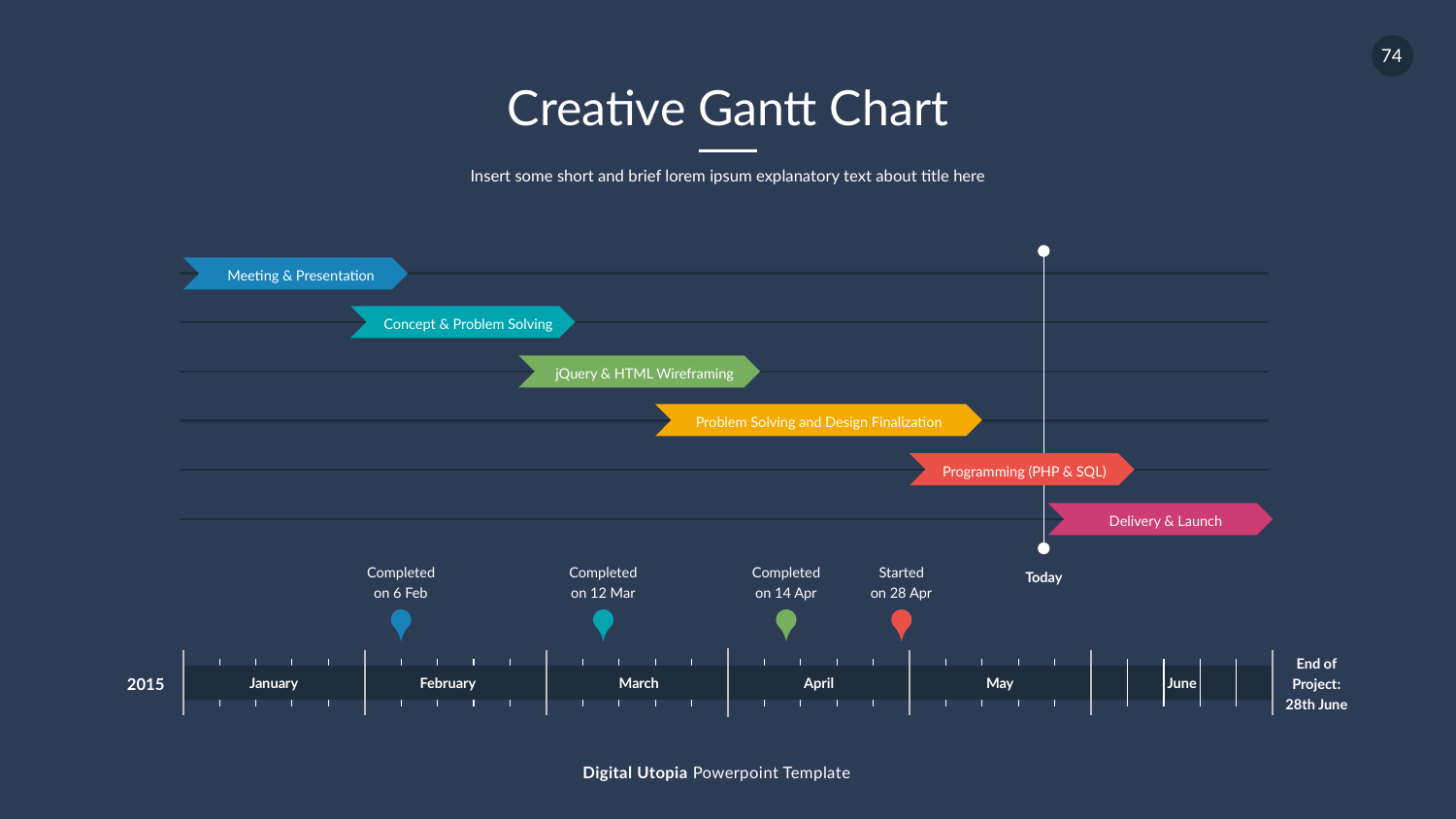

Creative Gantt Chart
Insert some short and brief lorem ipsum explanatory text about title here

Meeting & Presentation

Concept & Problem Solving

jQuery & HTML Wireframing

Problem Solving and Design Finalization

Programming (PHP & SQL)

Delivery & Launch
Completed
on 6 Feb
Completed
on 12 Mar
Completed
on 14 Apr
Started
on 28 Apr
Today

End of Project: 28th June
2015
January
February
March
April
May
June